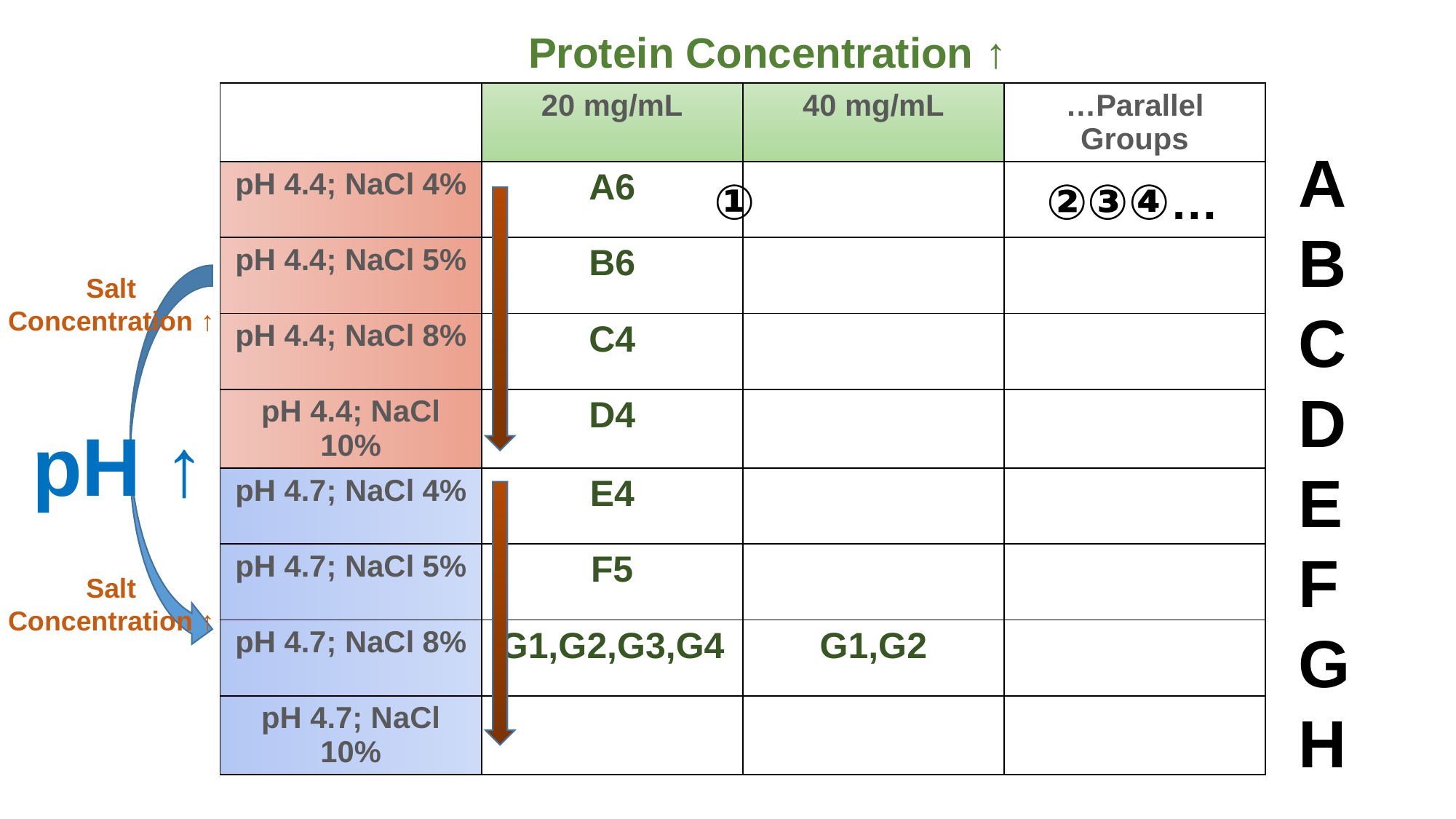

Protein Concentration ↑
|  | 20 mg/mL | 40 mg/mL | …Parallel Groups |
| --- | --- | --- | --- |
| pH 4.4; NaCl 4% | A6 |  |  |
| pH 4.4; NaCl 5% | B6 |  |  |
| pH 4.4; NaCl 8% | C4 |  |  |
| pH 4.4; NaCl 10% | D4 |  |  |
| pH 4.7; NaCl 4% | E4 |  |  |
| pH 4.7; NaCl 5% | F5 |  |  |
| pH 4.7; NaCl 8% | G1,G2,G3,G4 | G1,G2 |  |
| pH 4.7; NaCl 10% |  |  |  |
A
B
C
D
E
F
G
H
②③④…
①

Salt
Concentration ↑

pH ↑

Salt
Concentration ↑